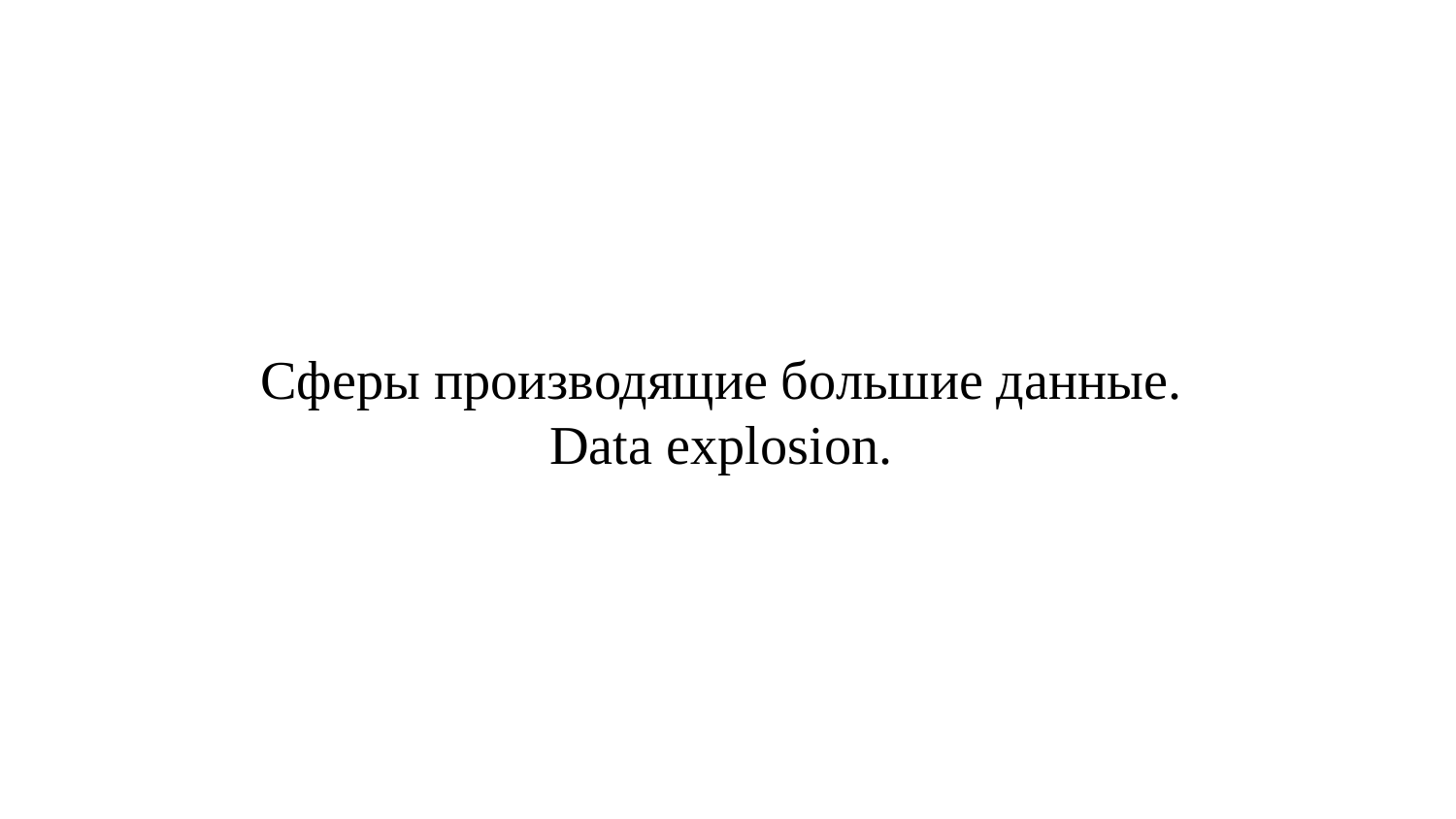

# Сферы производящие большие данные.
Data explosion.